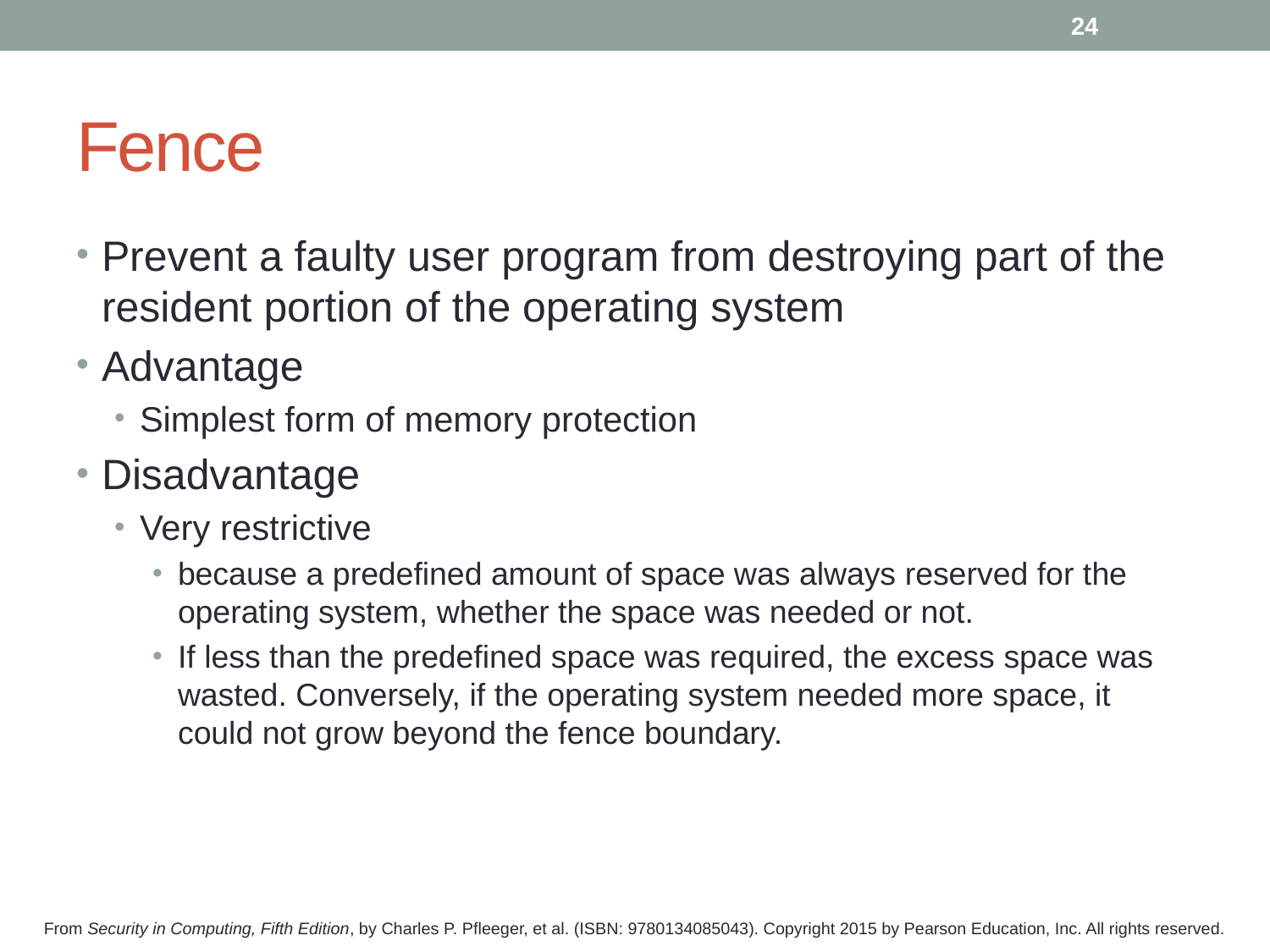

24
# Fence
Prevent a faulty user program from destroying part of the resident portion of the operating system
Advantage
Simplest form of memory protection
Disadvantage
Very restrictive
because a predefined amount of space was always reserved for the operating system, whether the space was needed or not.
If less than the predefined space was required, the excess space was wasted. Conversely, if the operating system needed more space, it could not grow beyond the fence boundary.

From Security in Computing, Fifth Edition, by Charles P. Pfleeger, et al. (ISBN: 9780134085043). Copyright 2015 by Pearson Education, Inc. All rights reserved.